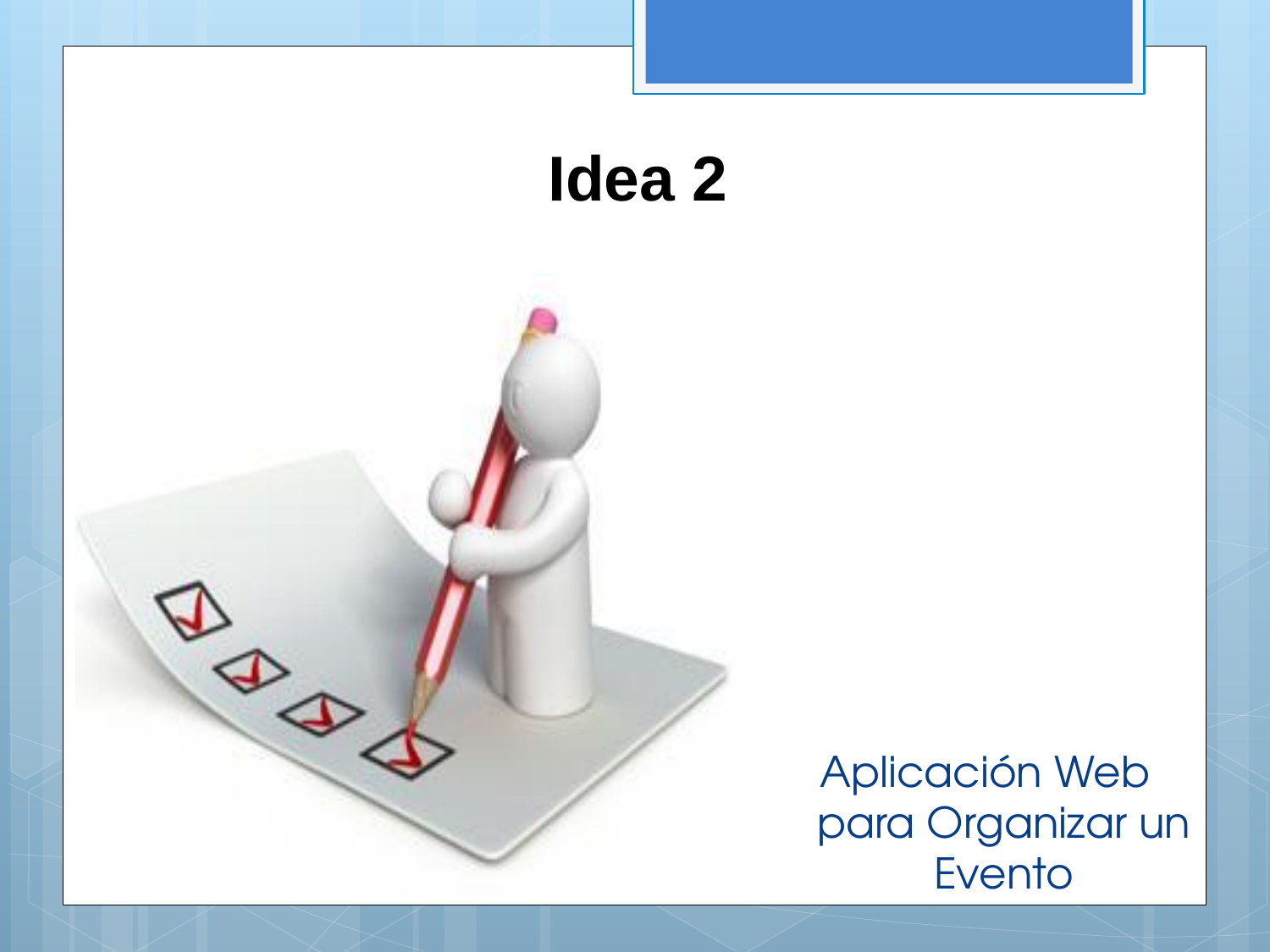

# Idea 2

Aplicación Web para Organizar un Evento